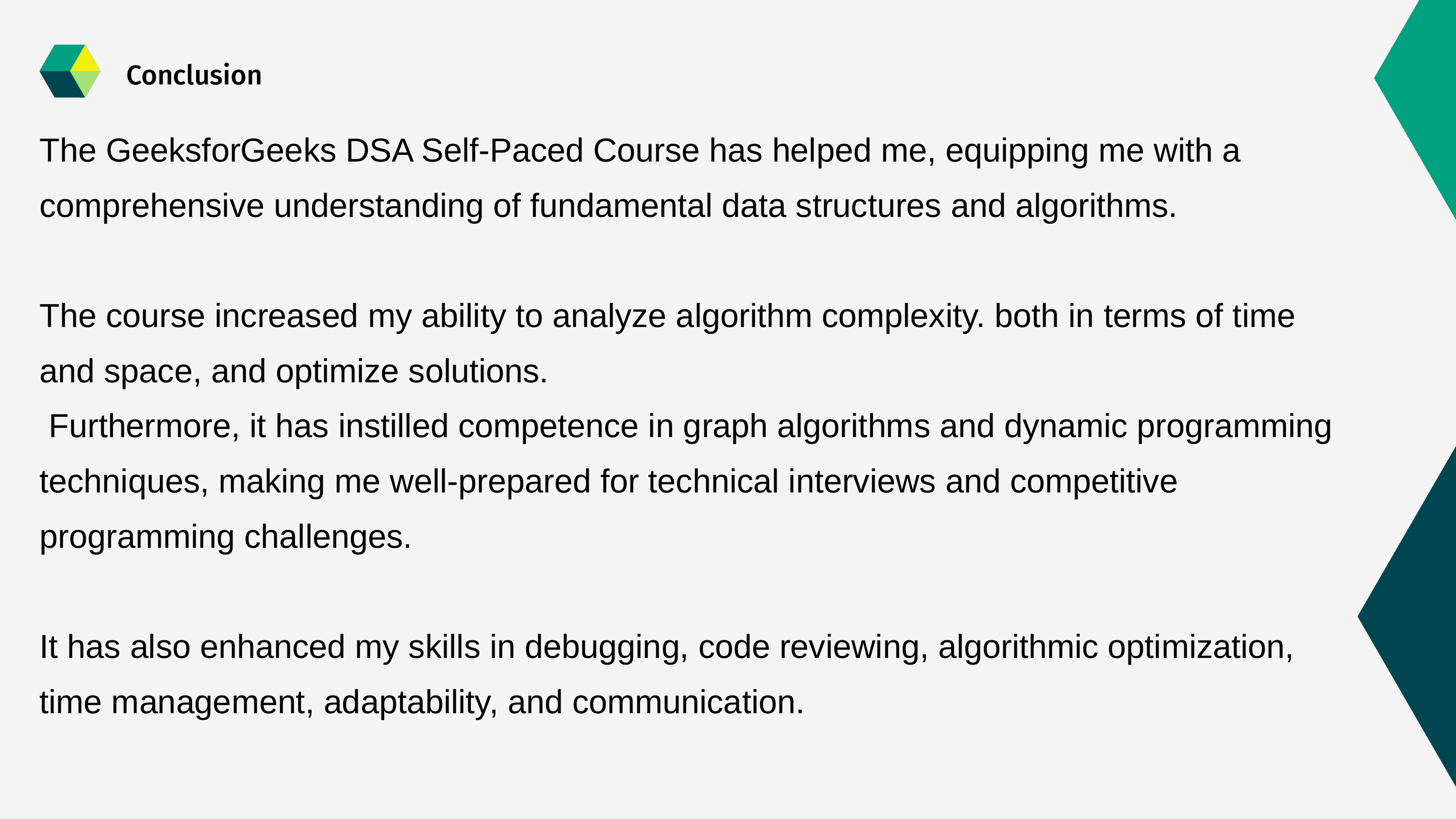

Conclusion
The GeeksforGeeks DSA Self-Paced Course has helped me, equipping me with a comprehensive understanding of fundamental data structures and algorithms.

The course increased my ability to analyze algorithm complexity. both in terms of time and space, and optimize solutions.
 Furthermore, it has instilled competence in graph algorithms and dynamic programming techniques, making me well-prepared for technical interviews and competitive programming challenges.

It has also enhanced my skills in debugging, code reviewing, algorithmic optimization, time management, adaptability, and communication.